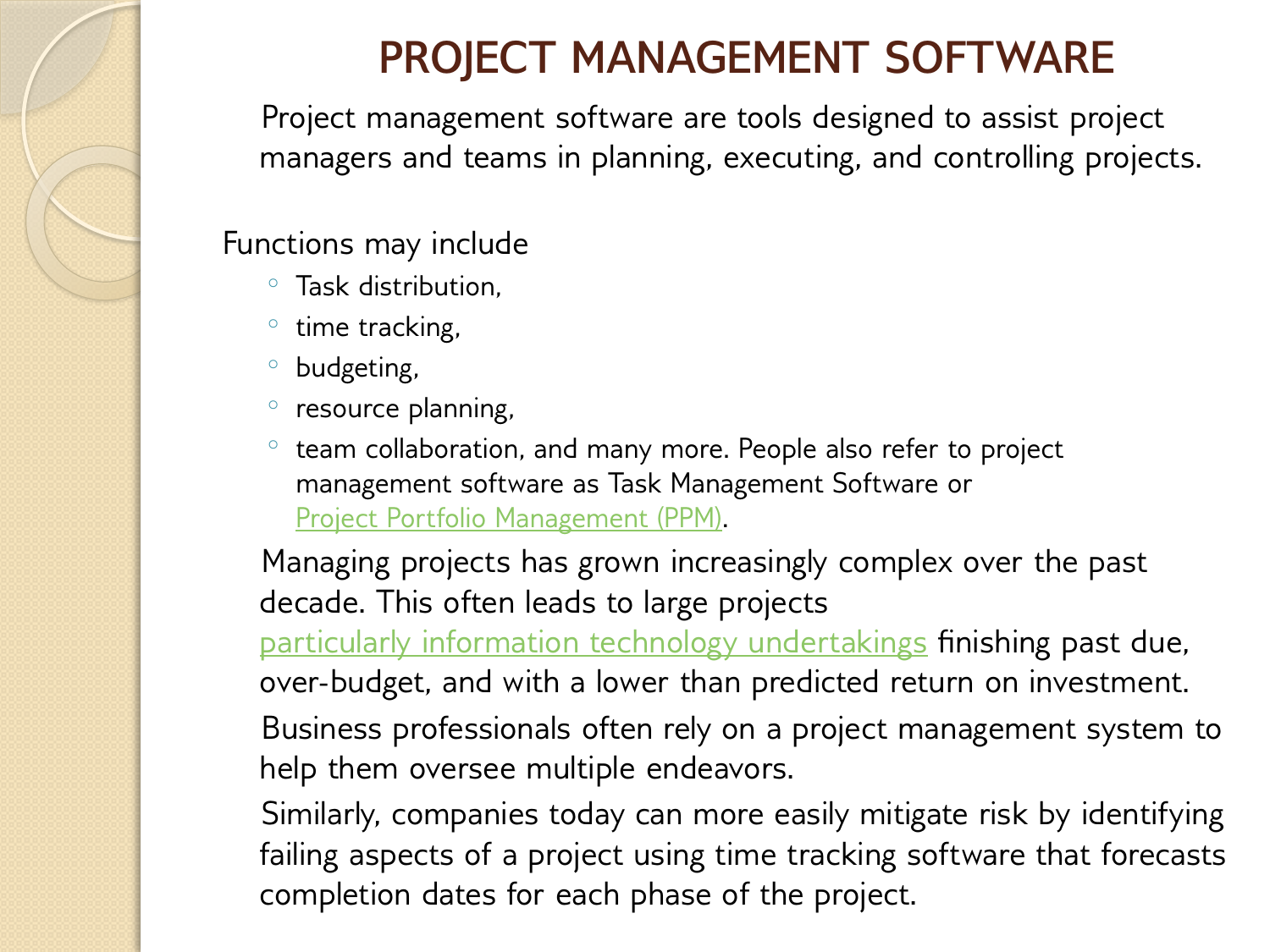

# PROJECT MANAGEMENT SOFTWARE
    Project management software are tools designed to assist project managers and teams in planning, executing, and controlling projects.
Functions may include
Task distribution,
time tracking,
budgeting,
resource planning,
team collaboration, and many more. People also refer to project management software as Task Management Software or Project Portfolio Management (PPM).
    Managing projects has grown increasingly complex over the past decade. This often leads to large projects particularly information technology undertakings finishing past due, over-budget, and with a lower than predicted return on investment.
    Business professionals often rely on a project management system to help them oversee multiple endeavors.
    Similarly, companies today can more easily mitigate risk by identifying failing aspects of a project using time tracking software that forecasts completion dates for each phase of the project.